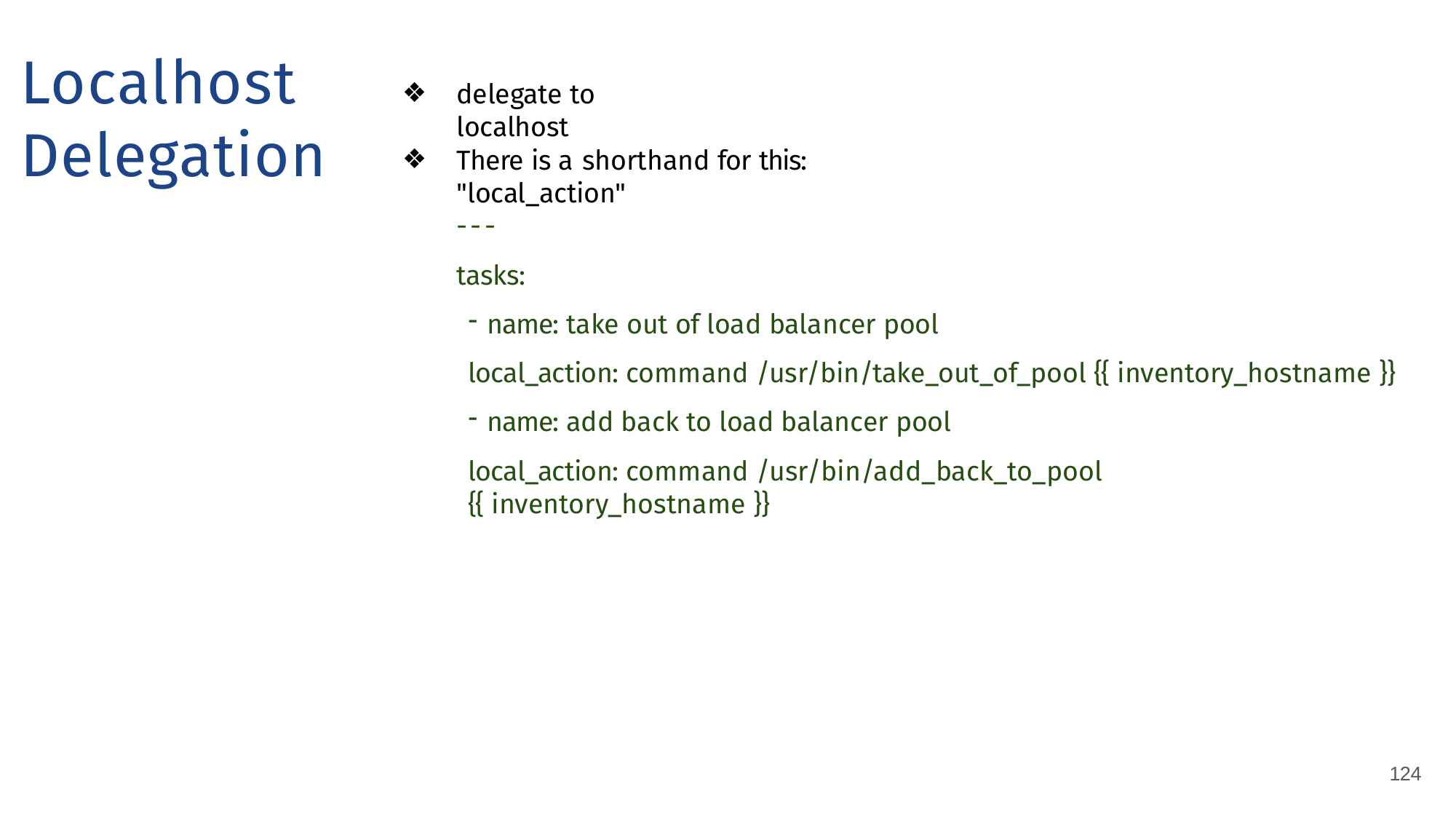

# Localhost Delegation
delegate to localhost
There is a shorthand for this: "local_action"
---
tasks:
name: take out of load balancer pool
local_action: command /usr/bin/take_out_of_pool {{ inventory_hostname }}
name: add back to load balancer pool
local_action: command /usr/bin/add_back_to_pool {{ inventory_hostname }}
124